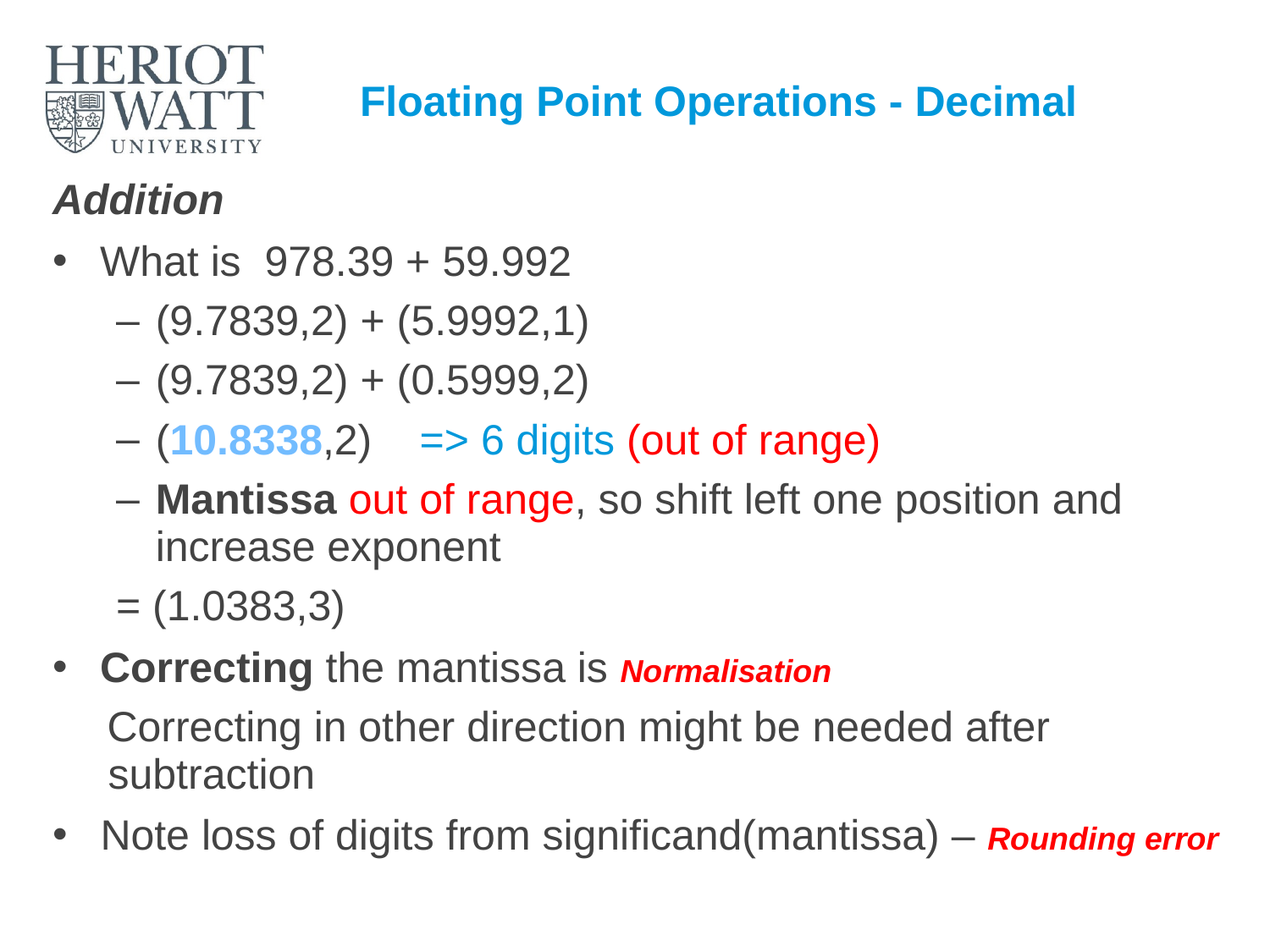

# Floating Point Operations - Decimal
Addition
What is  978.39 + 59.992
(9.7839,2) + (5.9992,1)
(9.7839,2) + (0.5999,2)
(10.8338,2)    => 6 digits (out of range)
Mantissa out of range, so shift left one position and increase exponent
= (1.0383,3)
Correcting the mantissa is Normalisation
Correcting in other direction might be needed after subtraction
Note loss of digits from significand(mantissa) – Rounding error